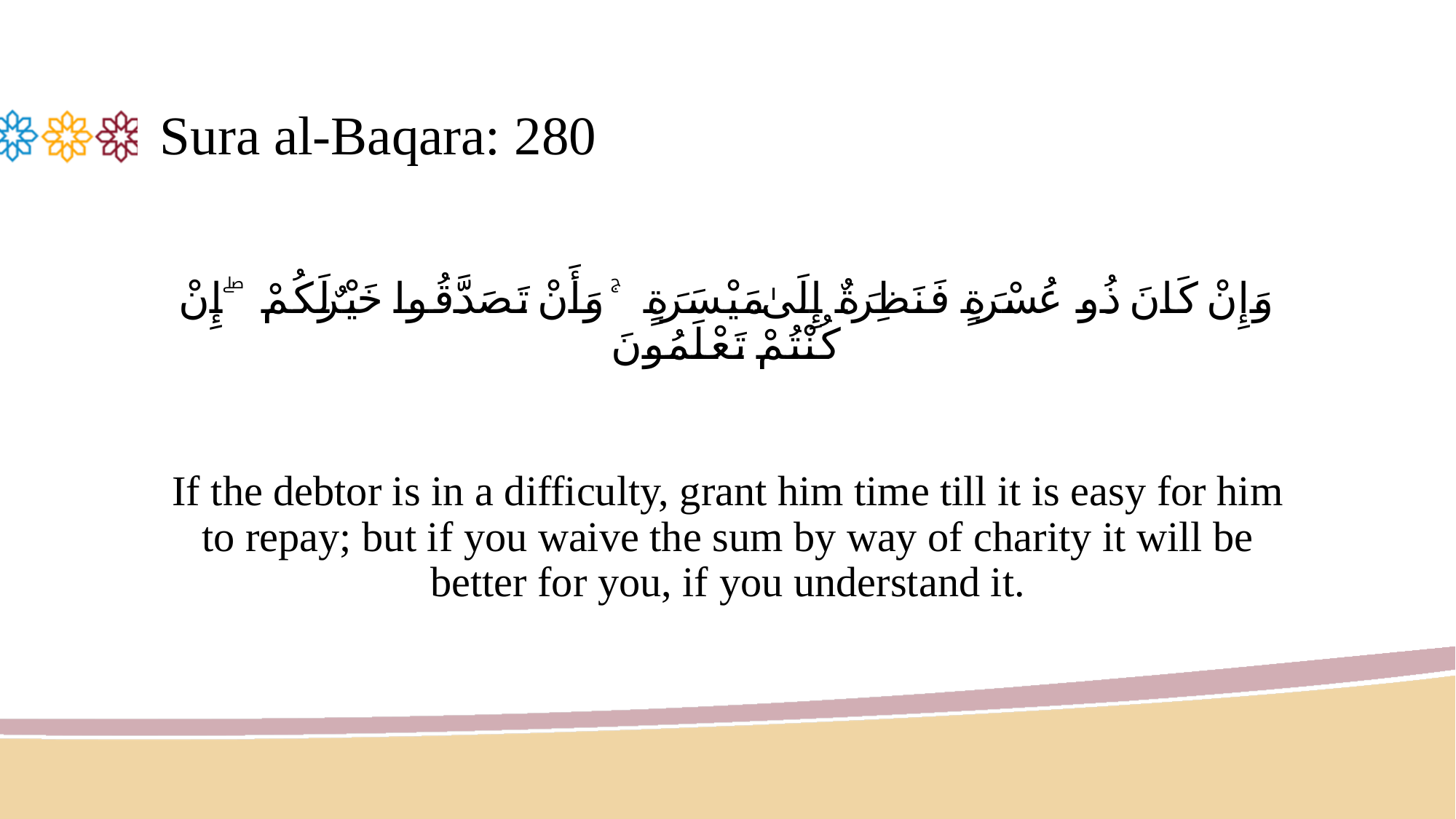

# Sura al-Baqara: 280

وَإِنْ كَانَ ذُو عُسْرَةٍ فَنَظِرَةٌ إِلَىٰ مَيْسَرَةٍ ۚ وَأَنْ تَصَدَّقُوا خَيْرٌ لَكُمْ ۖ إِنْ كُنْتُمْ تَعْلَمُونَ

If the debtor is in a difficulty, grant him time till it is easy for him to repay; but if you waive the sum by way of charity it will be better for you, if you understand it.